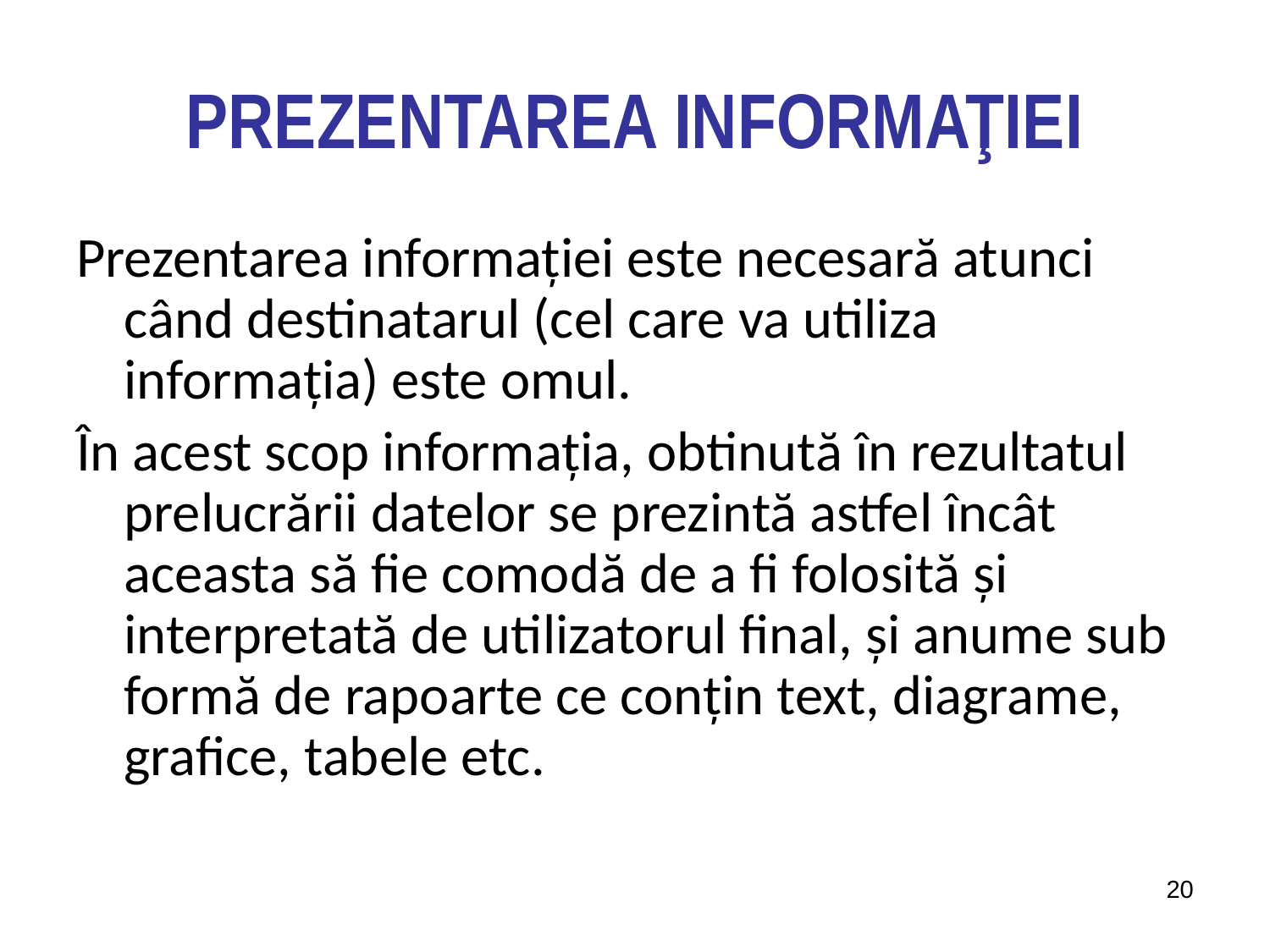

# PREZENTAREA INFORMAŢIEI
Prezentarea informaţiei este necesară atunci când destinatarul (cel care va utiliza informaţia) este omul.
În acest scop informaţia, obtinută în rezultatul prelucrării datelor se prezintă astfel încât aceasta să fie comodă de a fi folosită şi interpretată de utilizatorul final, şi anume sub formă de rapoarte ce conţin text, diagrame, grafice, tabele etc.
20